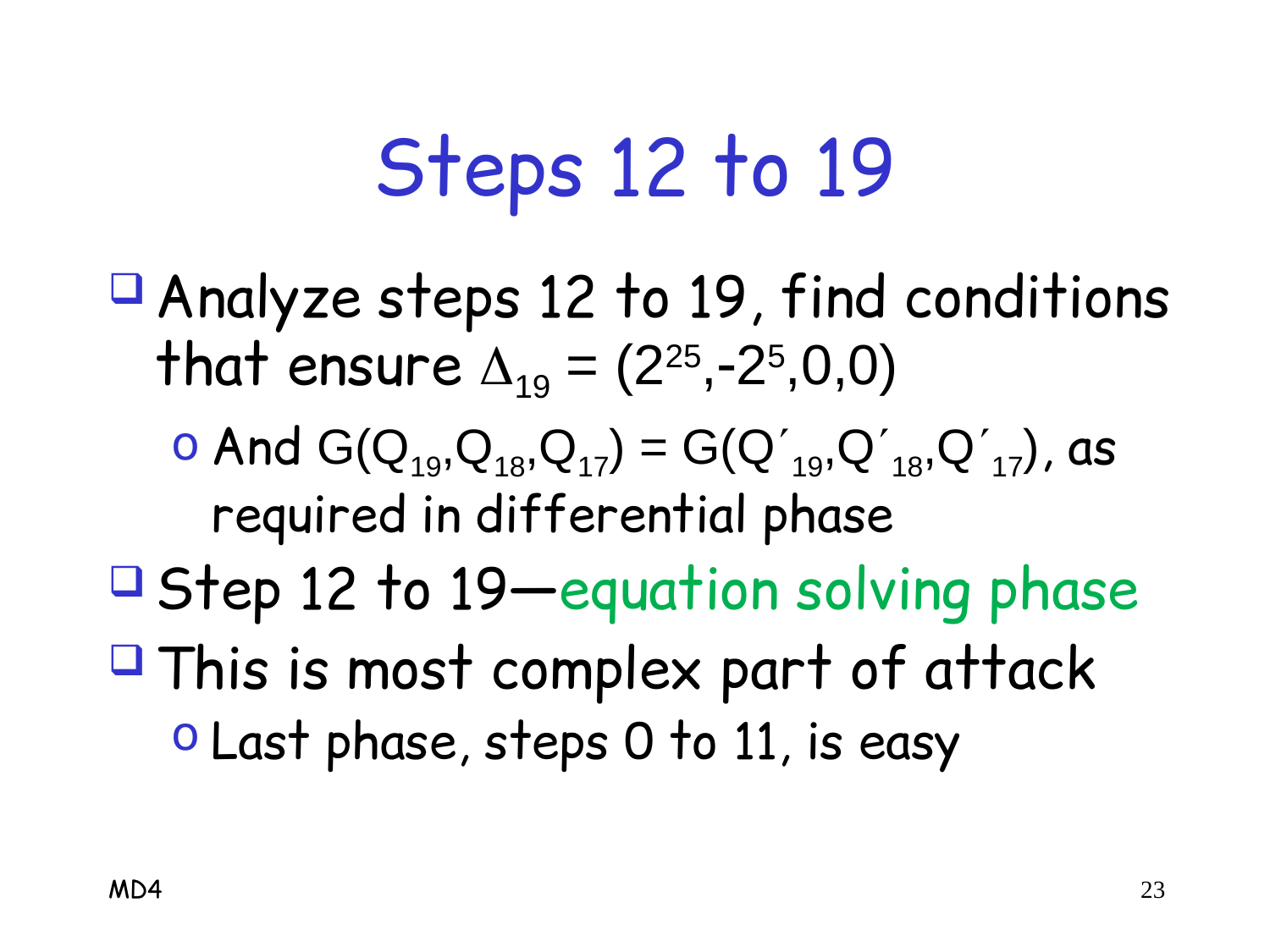

# Steps 12 to 19
Analyze steps 12 to 19, find conditions that ensure Δ19 = (225,−25,0,0)
And G(Q19,Q18,Q17) = G(Q′19,Q′18,Q′17), as required in differential phase
Step 12 to 19—equation solving phase
This is most complex part of attack
Last phase, steps 0 to 11, is easy
MD4                                                                                                                                    23